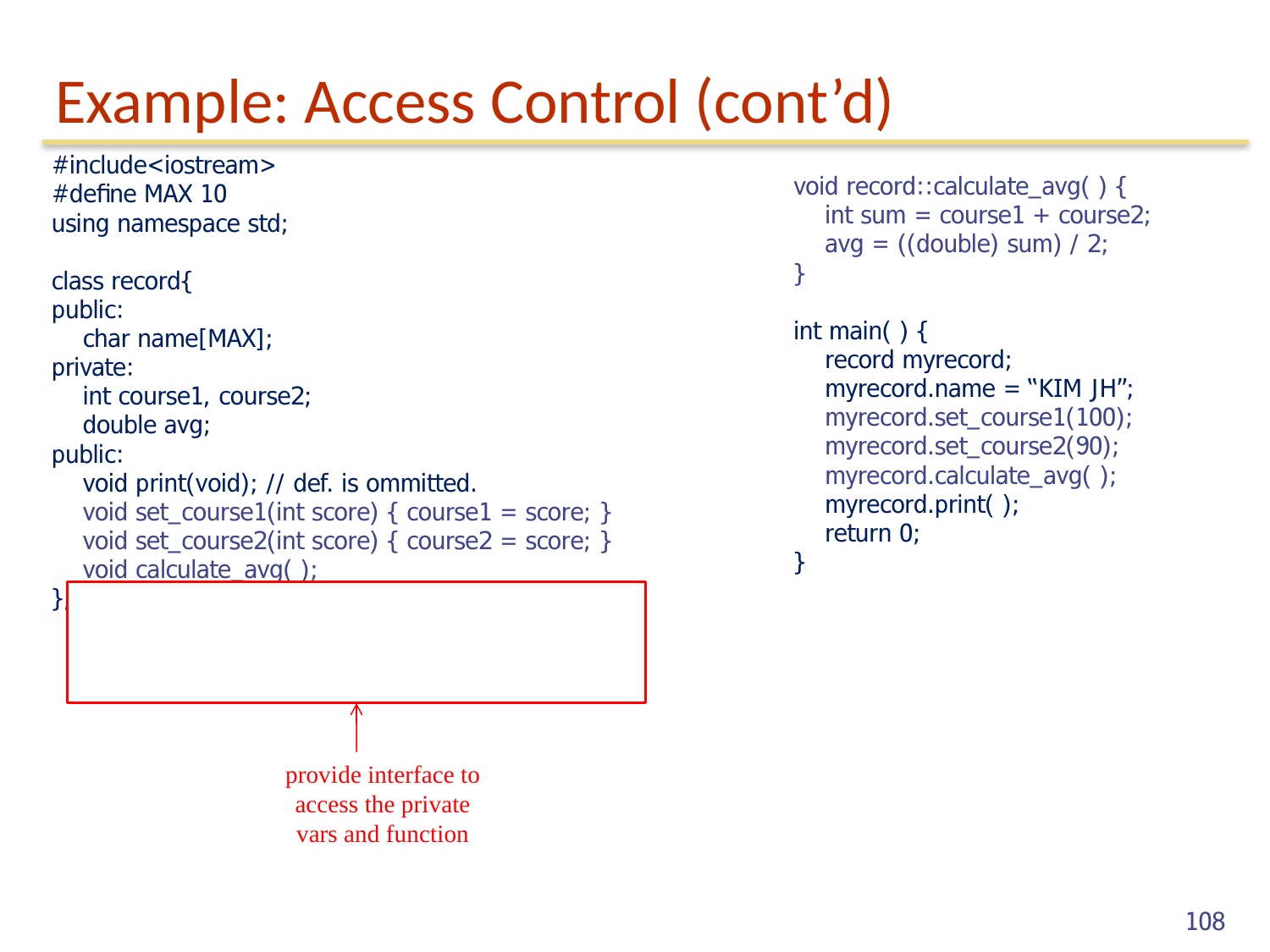

# Example: Access Control (cont’d)
| #include<iostream> #define MAX 10 using namespace std; class record{ public: char name[MAX]; private: int course1, course2; double avg; public: void print(void); // def. is ommitted. void set\_course1(int score) { course1 = score; } void set\_course2(int score) { course2 = score; } void calculate\_avg( ); }; |  |
| --- | --- |

|  | void record::calculate\_avg( ) { int sum = course1 + course2; avg = ((double) sum) / 2; } int main( ) { record myrecord; myrecord.name = “KIM JH”; myrecord.set\_course1(100); myrecord.set\_course2(90); myrecord.calculate\_avg( ); myrecord.print( ); return 0; } |
| --- | --- |

provide interface to access the private vars and function
108